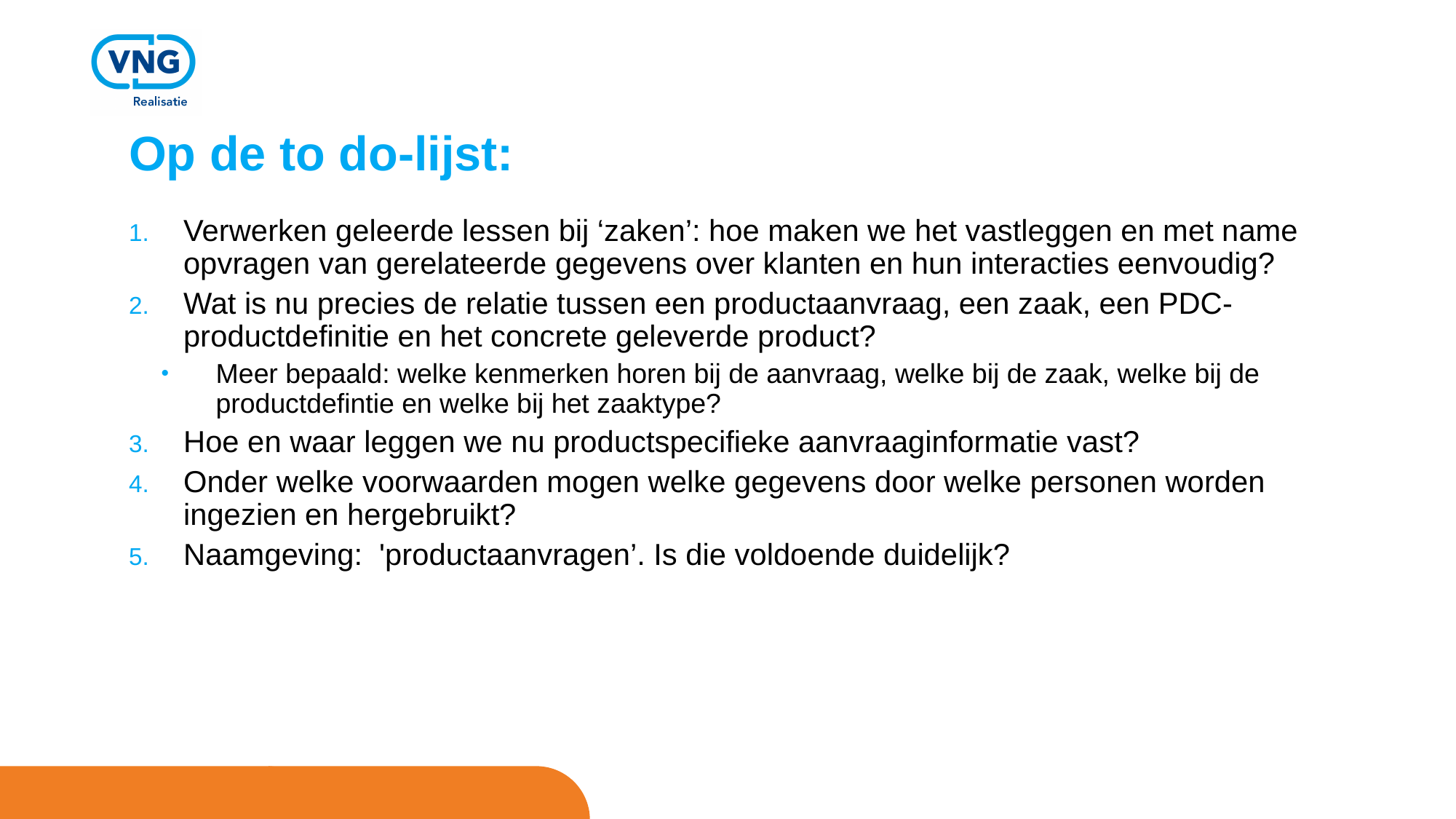

# Op de to do-lijst:
Verwerken geleerde lessen bij ‘zaken’: hoe maken we het vastleggen en met name opvragen van gerelateerde gegevens over klanten en hun interacties eenvoudig?
Wat is nu precies de relatie tussen een productaanvraag, een zaak, een PDC-productdefinitie en het concrete geleverde product?
Meer bepaald: welke kenmerken horen bij de aanvraag, welke bij de zaak, welke bij de productdefintie en welke bij het zaaktype?
Hoe en waar leggen we nu productspecifieke aanvraaginformatie vast?
Onder welke voorwaarden mogen welke gegevens door welke personen worden ingezien en hergebruikt?
Naamgeving:  'productaanvragen’. Is die voldoende duidelijk?